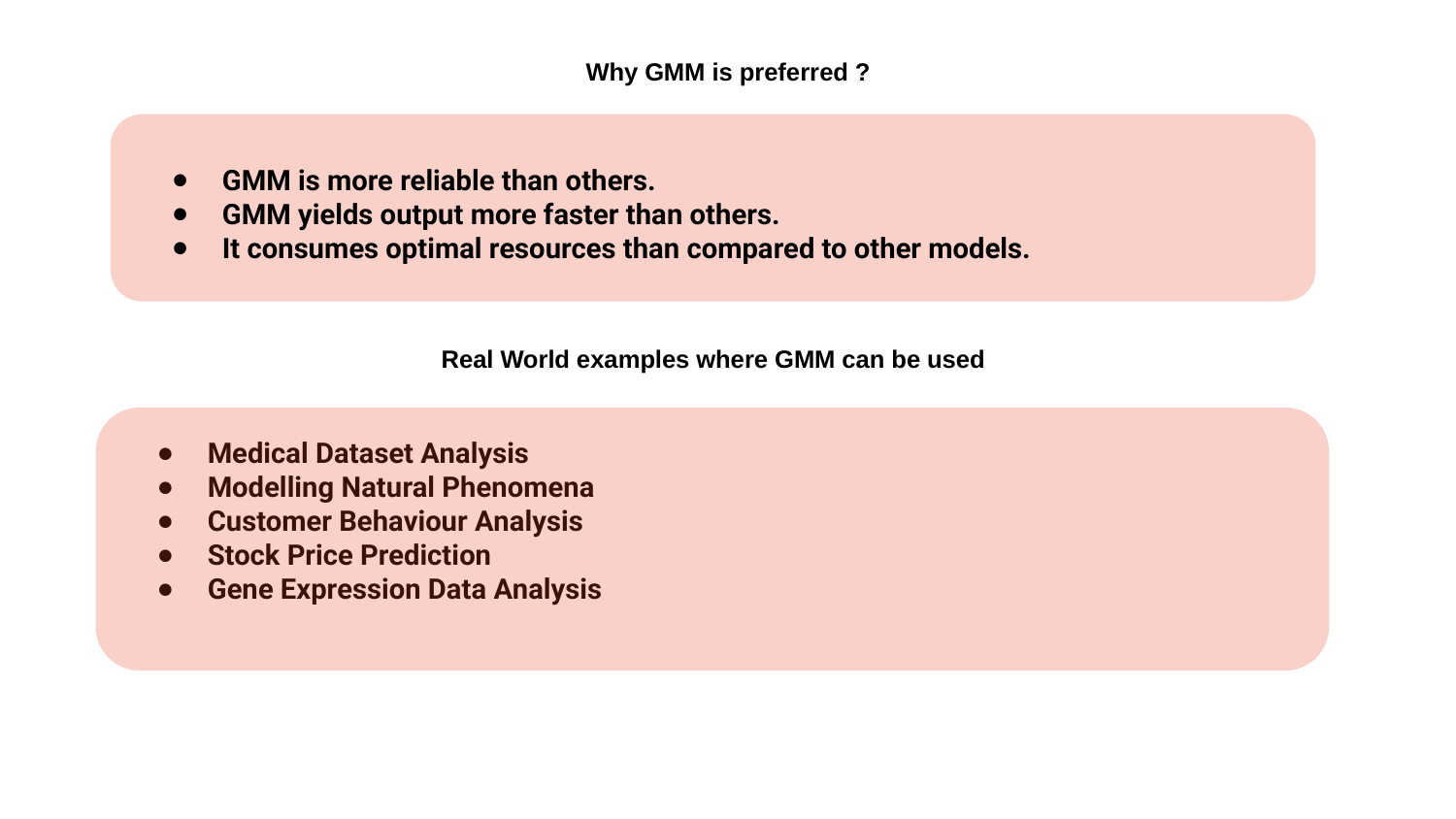

# Why GMM is preferred ?

GMM is more reliable than others.
GMM yields output more faster than others.
It consumes optimal resources than compared to other models.

Real World examples where GMM can be used

Medical Dataset Analysis
Modelling Natural Phenomena
Customer Behaviour Analysis
Stock Price Prediction
Gene Expression Data Analysis